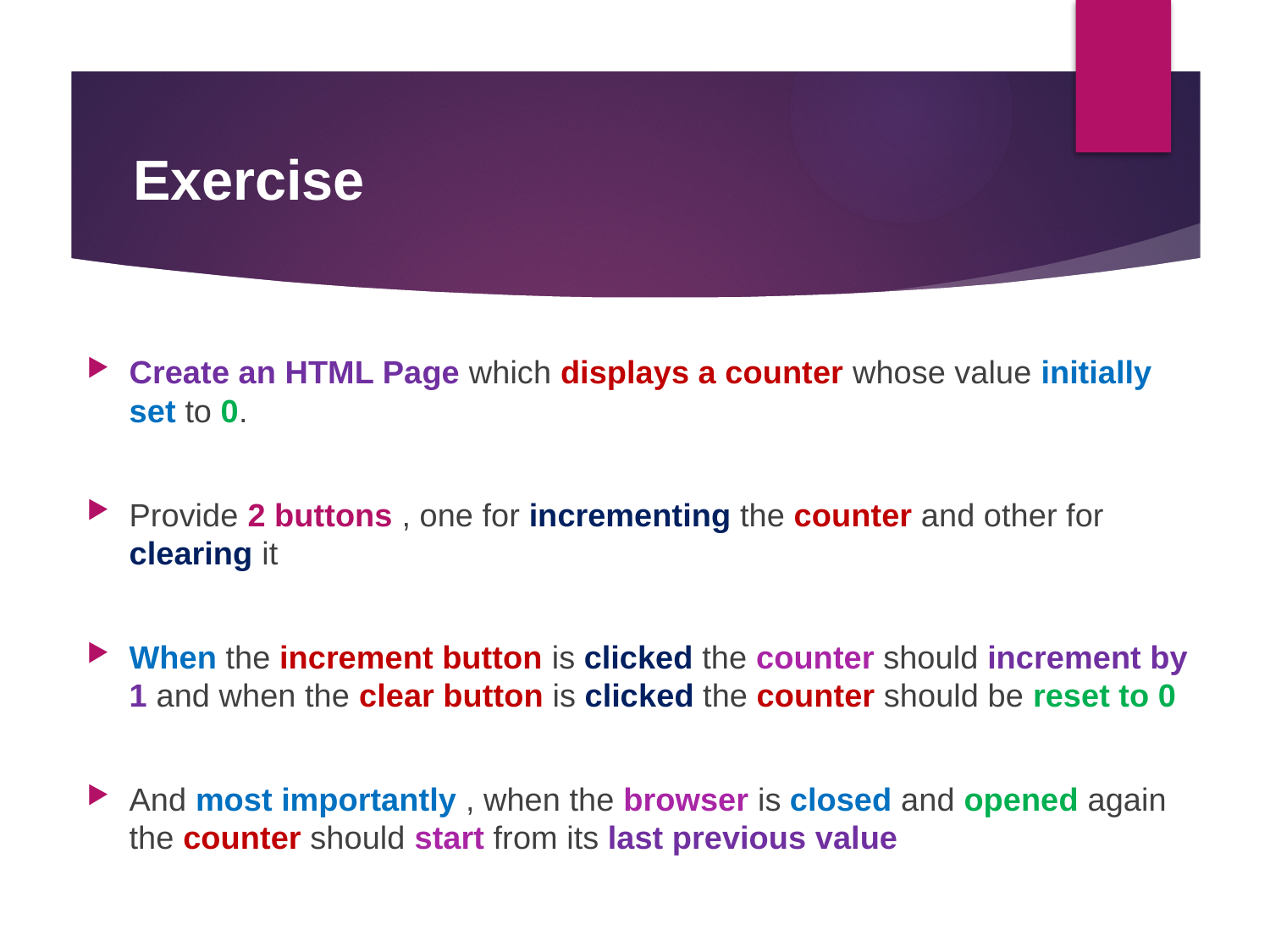

#
Exercise
Create an HTML Page which displays a counter whose value initially set to 0.

Provide 2 buttons , one for incrementing the counter and other for clearing it

When the increment button is clicked the counter should increment by 1 and when the clear button is clicked the counter should be reset to 0

And most importantly , when the browser is closed and opened again the counter should start from its last previous value